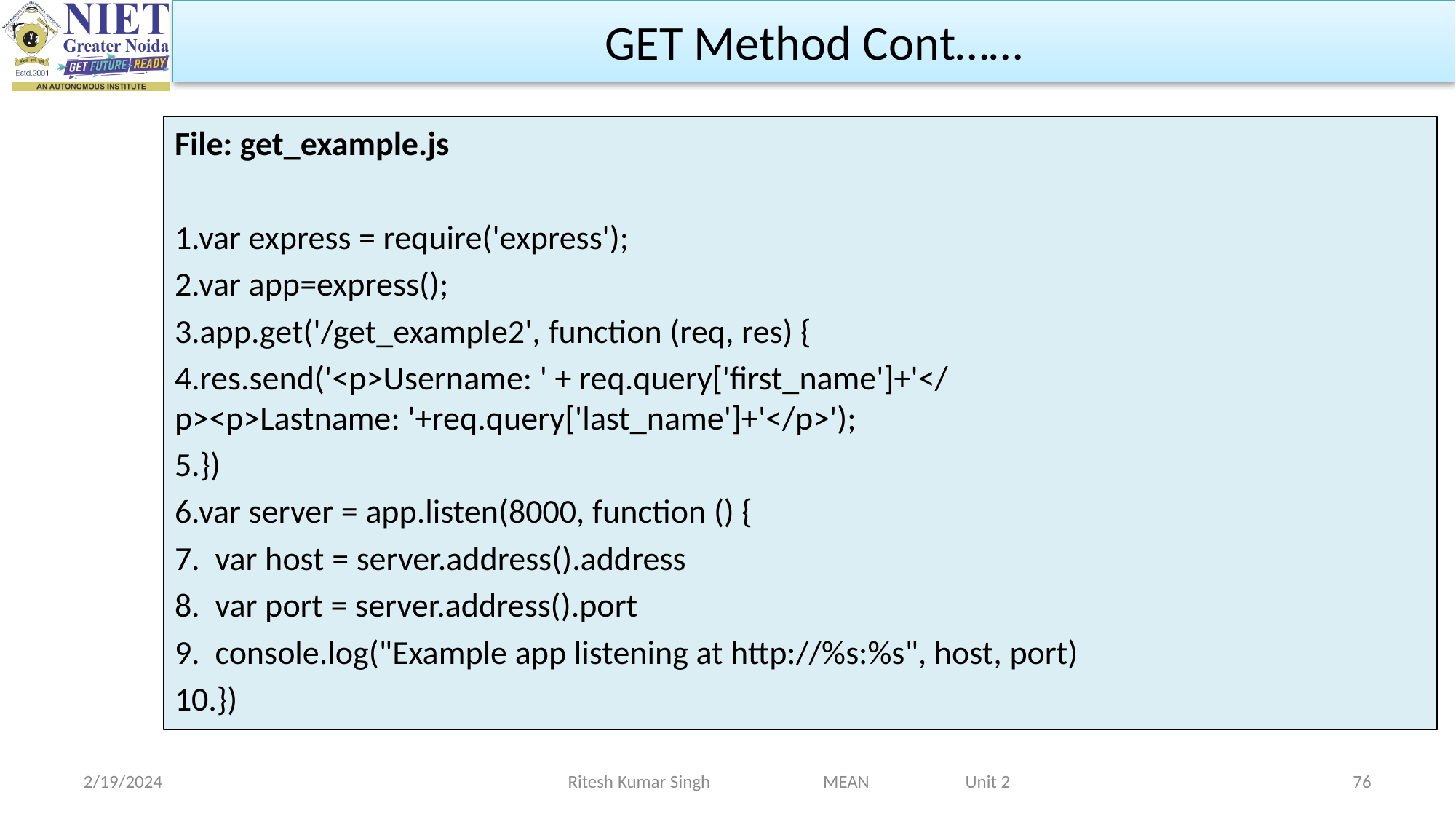

GET Method Cont……
File: get_example.js

1.var express = require('express');
2.var app=express();
3.app.get('/get_example2', function (req, res) {
4.res.send('<p>Username: ' + req.query['first_name']+'</p><p>Lastname: '+req.query['last_name']+'</p>');
5.})
6.var server = app.listen(8000, function () {
7.  var host = server.address().address
8.  var port = server.address().port
9.  console.log("Example app listening at http://%s:%s", host, port)
10.})

2/19/2024
Ritesh Kumar Singh                           MEAN                       Unit 2
76